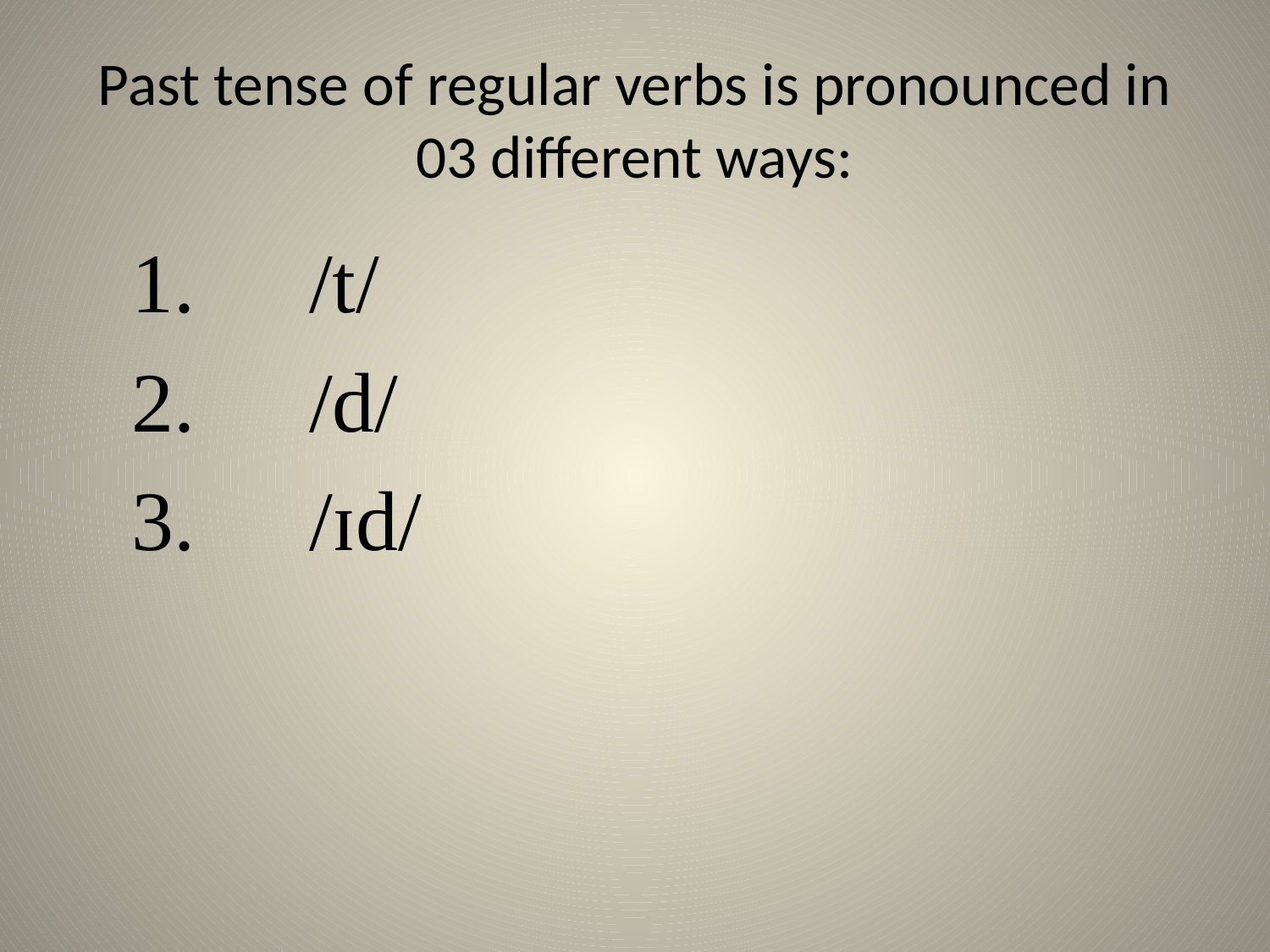

# Past tense of regular verbs is pronounced in 03 different ways:
     /t/
     /d/
     /ɪd/